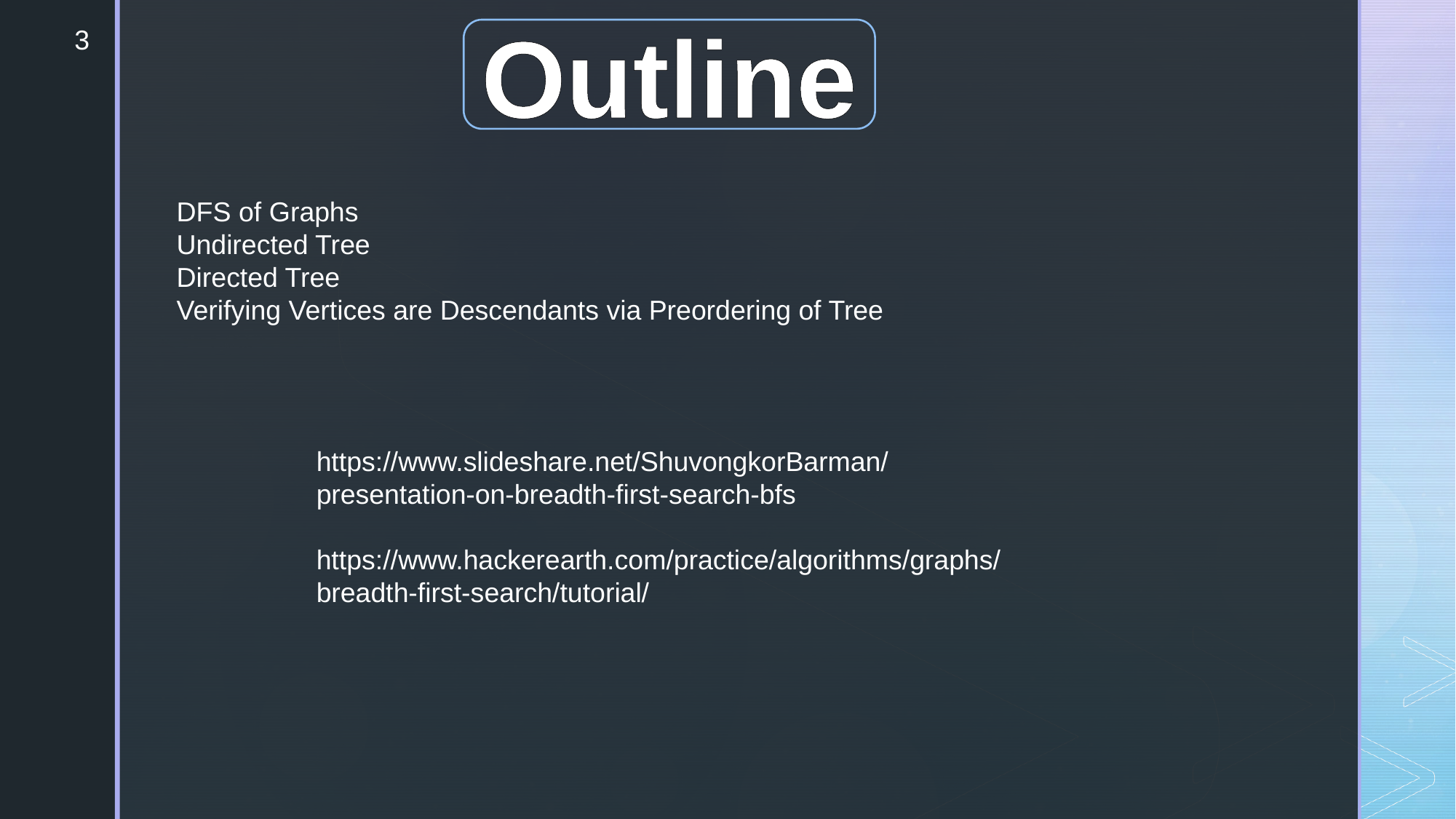

3
Outline

DFS of Graphs
Undirected Tree
Directed Tree
Verifying Vertices are Descendants via Preordering of Tree

https://www.slideshare.net/ShuvongkorBarman/presentation-on-breadth-first-search-bfs

https://www.hackerearth.com/practice/algorithms/graphs/breadth-first-search/tutorial/